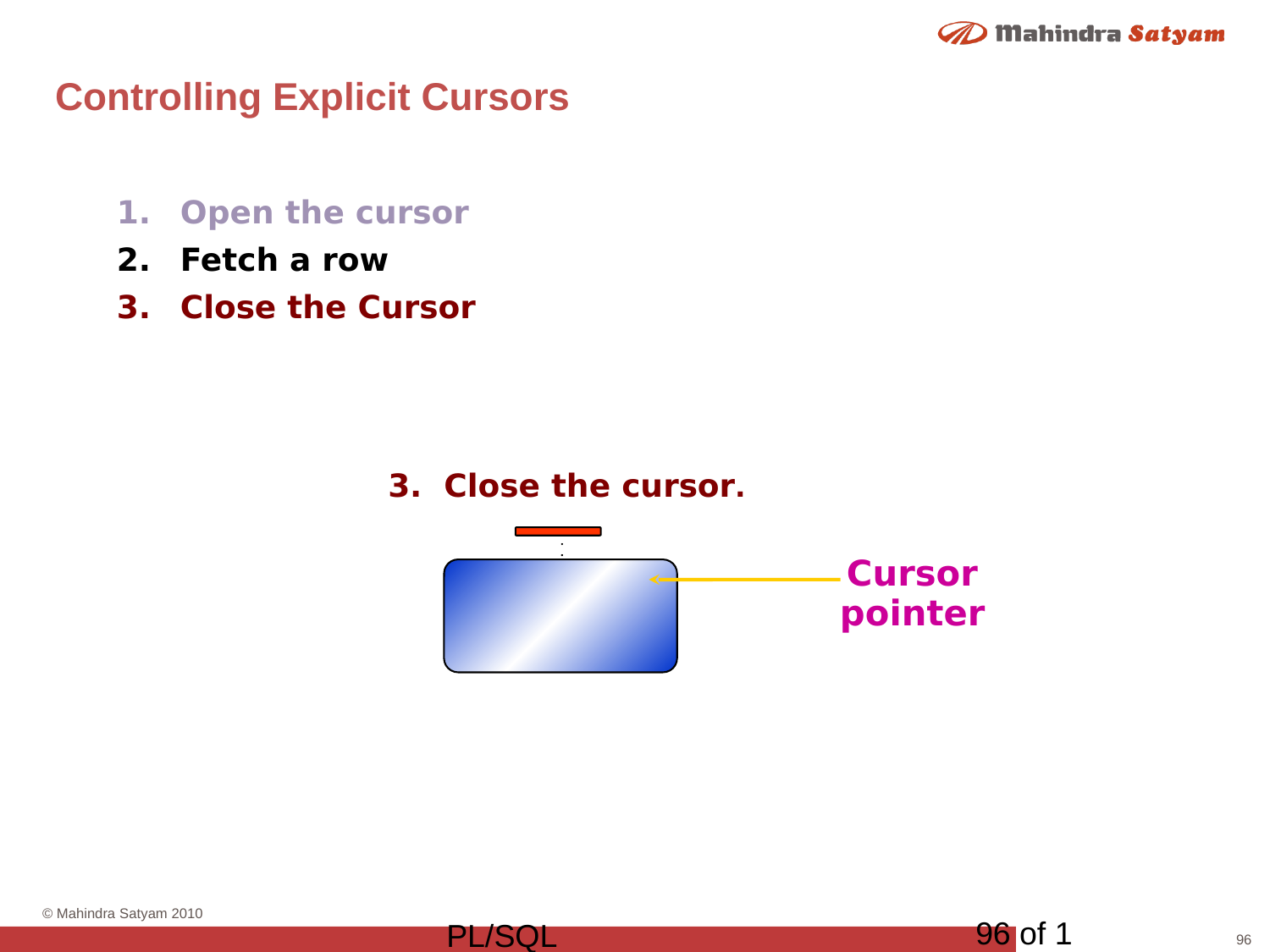

# Controlling Explicit Cursors
Open the cursor
Fetch a row
Close the Cursor
3.  Close the cursor.

Cursor
pointer

96 of 1
PL/SQL